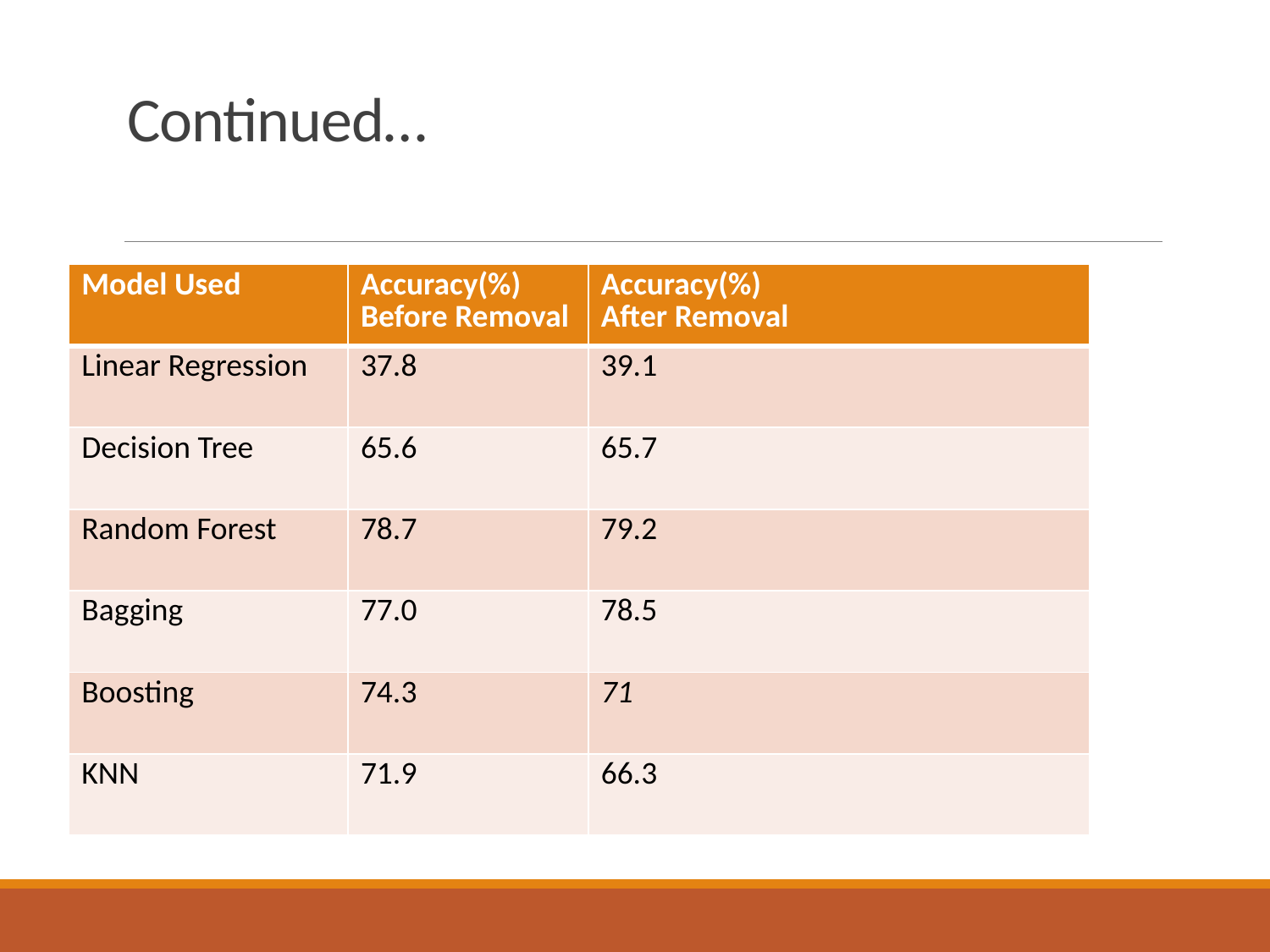

# Continued…
| Model Used | Accuracy(%) Before Removal | Accuracy(%) After Removal |
| --- | --- | --- |
| Linear Regression | 37.8 | 39.1 |
| Decision Tree | 65.6 | 65.7 |
| Random Forest | 78.7 | 79.2 |
| Bagging | 77.0 | 78.5 |
| Boosting | 74.3 | 71 |
| KNN | 71.9 | 66.3 |